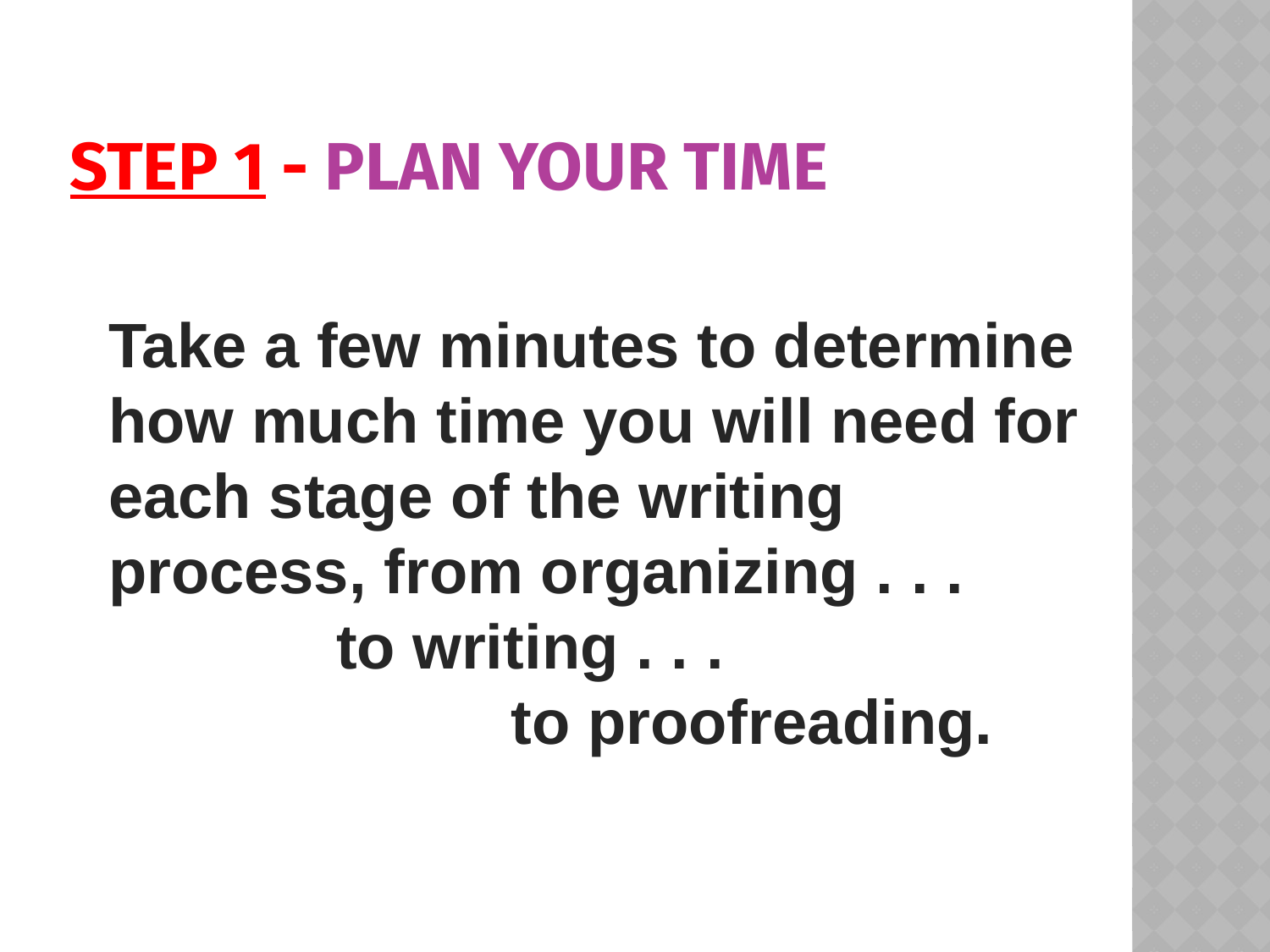

# Step 1 - Plan your time
Take a few minutes to determine how much time you will need for each stage of the writing process, from organizing . . .
             to writing . . .
                       to proofreading.